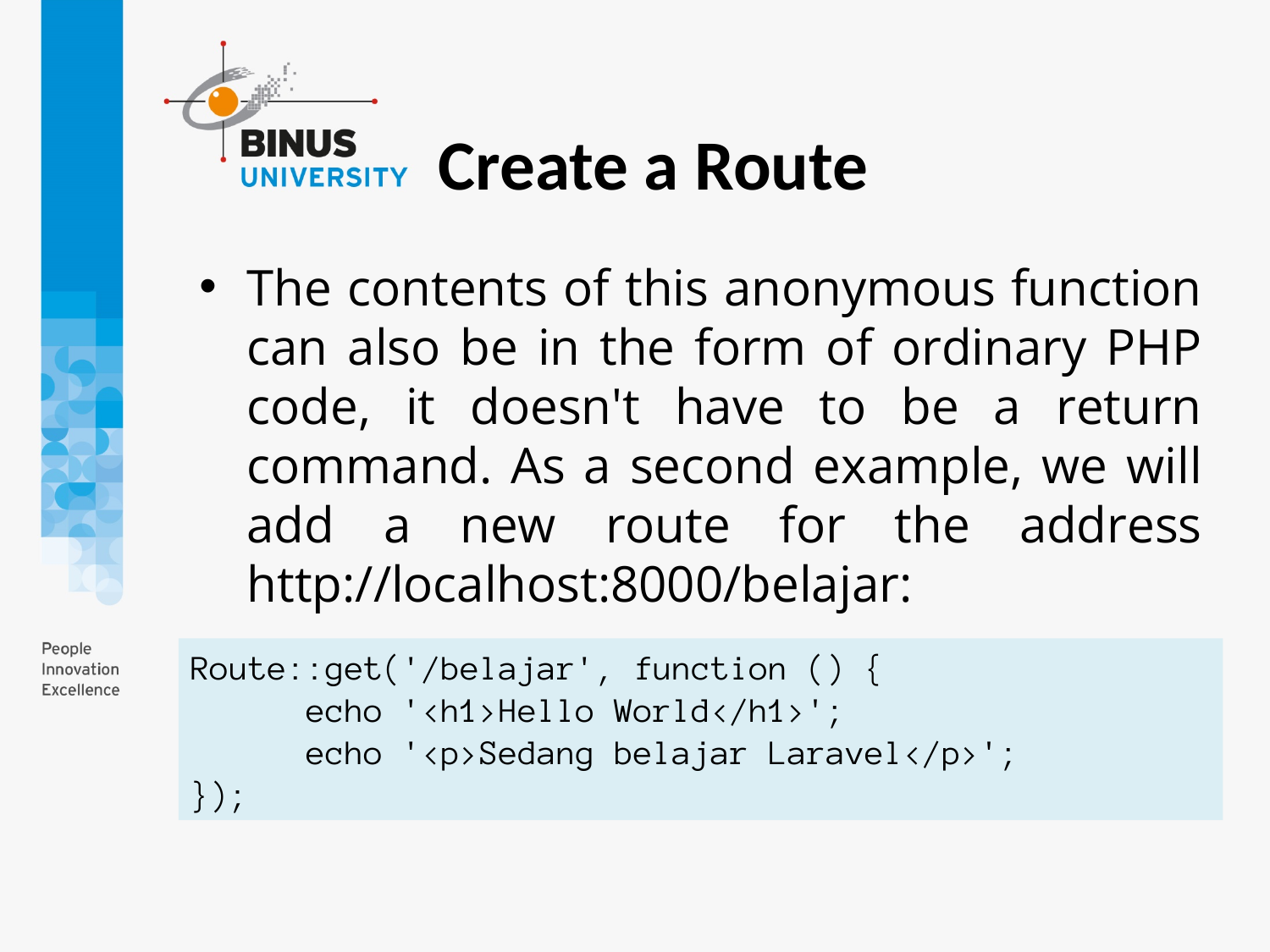

Create a Route
The contents of this anonymous function can also be in the form of ordinary PHP code, it doesn't have to be a return command. As a second example, we will add a new route for the address http://localhost:8000/belajar:
Route::get('/belajar', function () {
      echo '<h1>Hello World</h1>';
      echo '<p>Sedang belajar Laravel</p>';
});